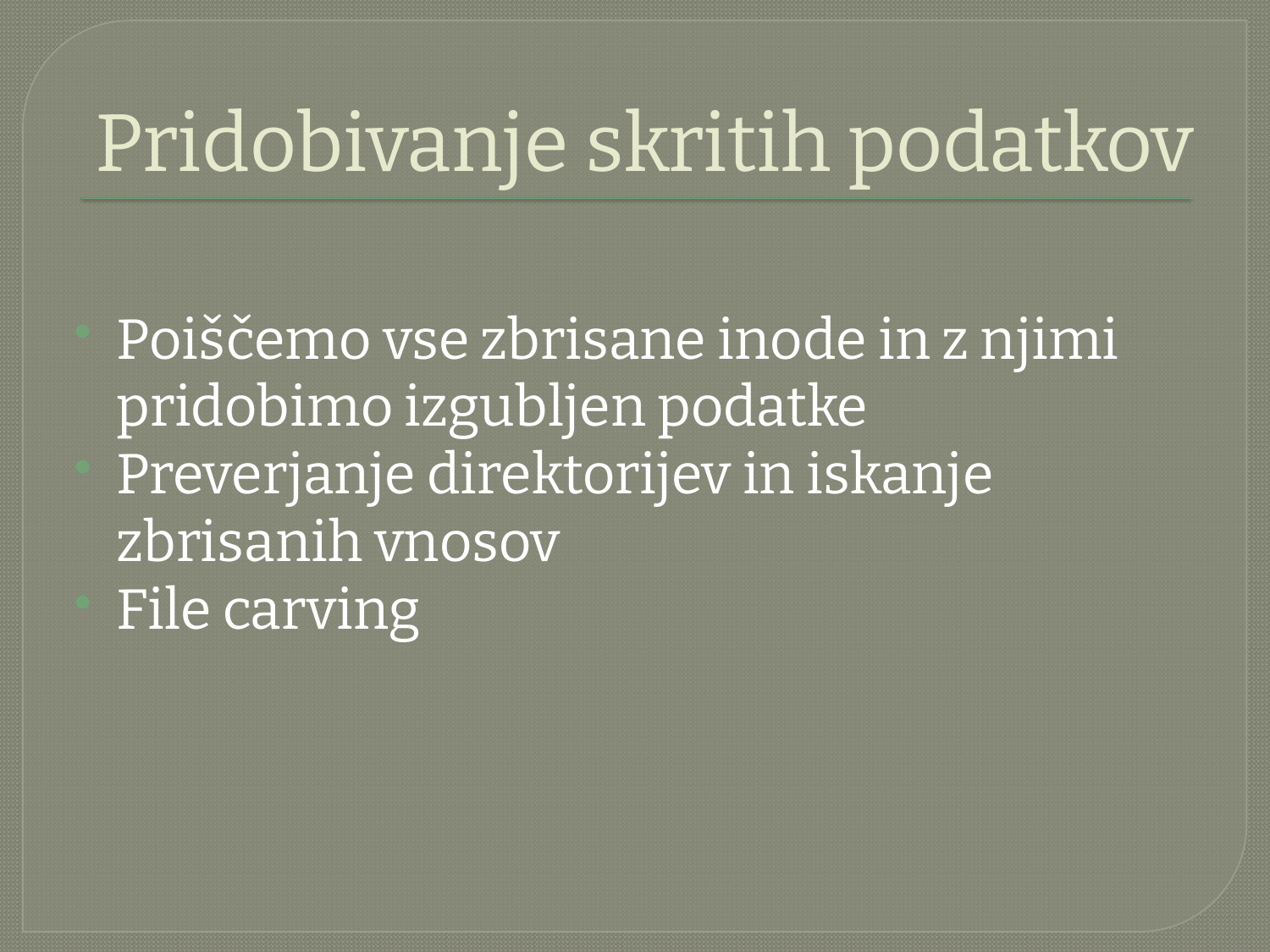

# Pridobivanje skritih podatkov

Poiščemo vse zbrisane inode in z njimi pridobimo izgubljen podatke
Preverjanje direktorijev in iskanje zbrisanih vnosov
File carving